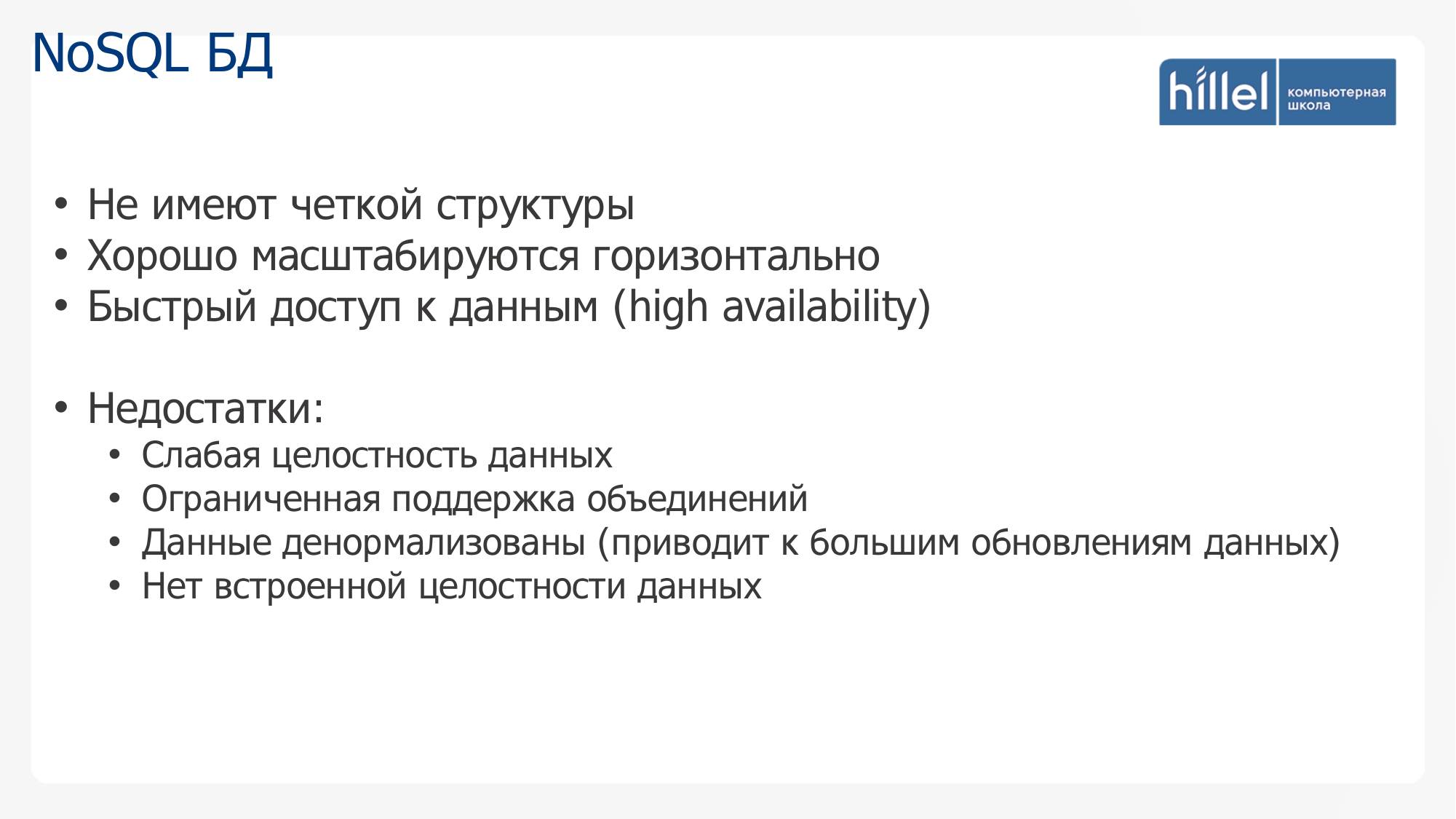

NoSQL БД
Не имеют четкой структуры
Хорошо масштабируются горизонтально
Быстрый доступ к данным (high availability)

Недостатки:
Слабая целостность данных
Ограниченная поддержка объединений
Данные денормализованы (приводит к большим обновлениям данных)
Нет встроенной целостности данных